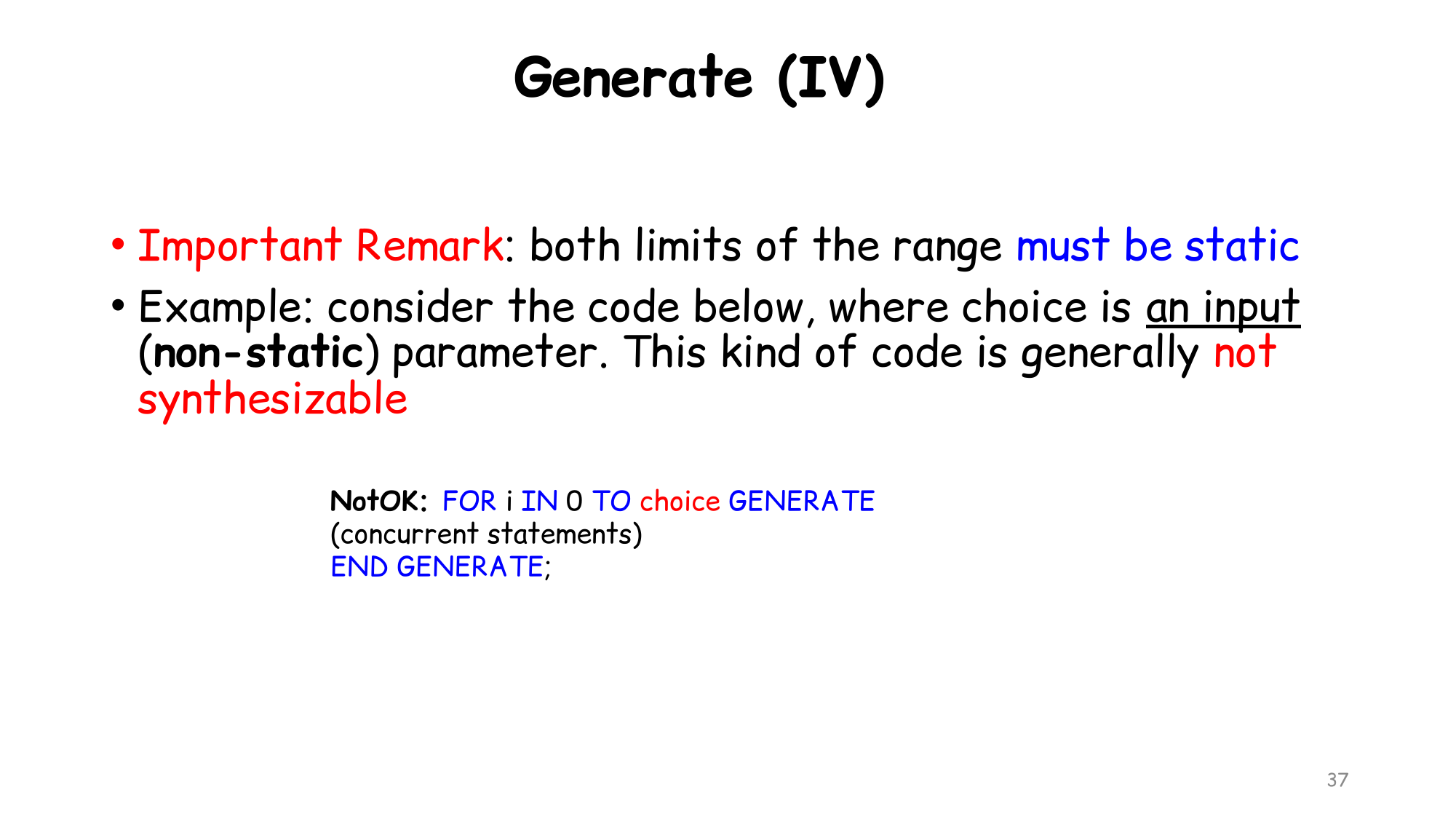

# Generate (IV)
Important Remark: both limits of the range must be static
Example: consider the code below, where choice is an input (non-static) parameter. This kind of code is generally not synthesizable
NotOK: FOR i IN 0 TO choice GENERATE
(concurrent statements)
END GENERATE;
37